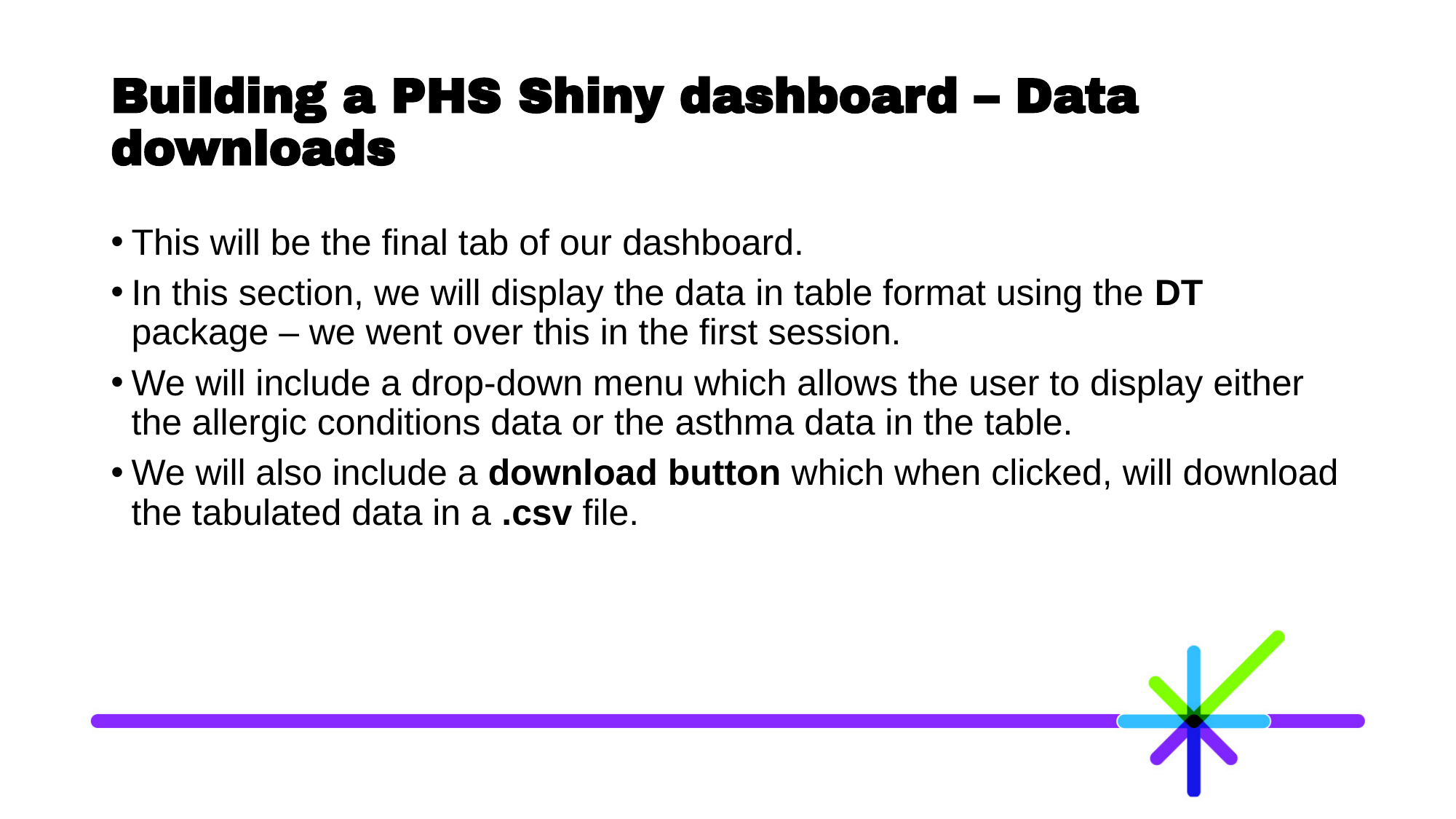

# Building a PHS Shiny dashboard – Data downloads
This will be the final tab of our dashboard.
In this section, we will display the data in table format using the DT package – we went over this in the first session.
We will include a drop-down menu which allows the user to display either the allergic conditions data or the asthma data in the table.
We will also include a download button which when clicked, will download the tabulated data in a .csv file.